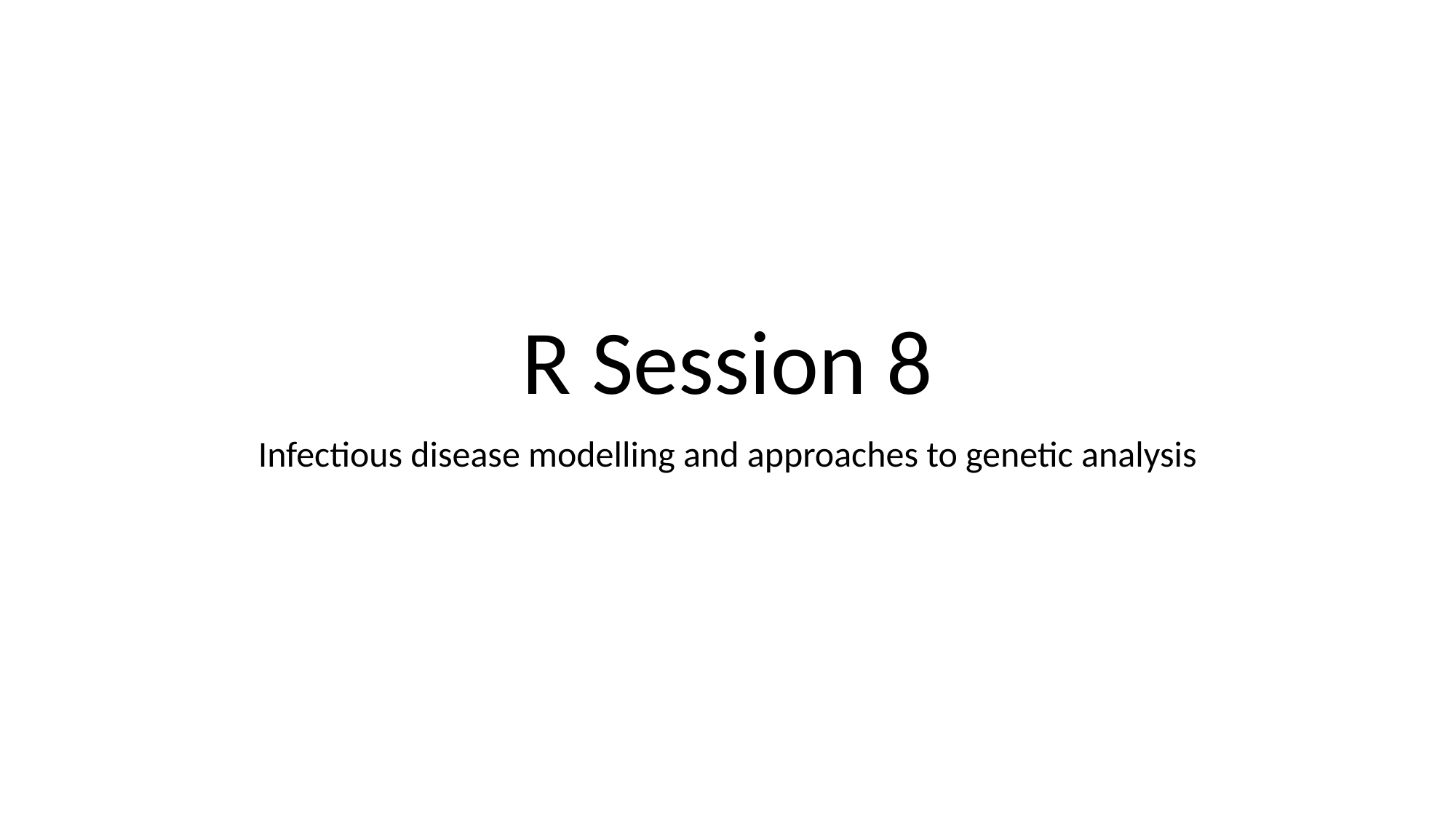

# R Session 8
Infectious disease modelling and approaches to genetic analysis